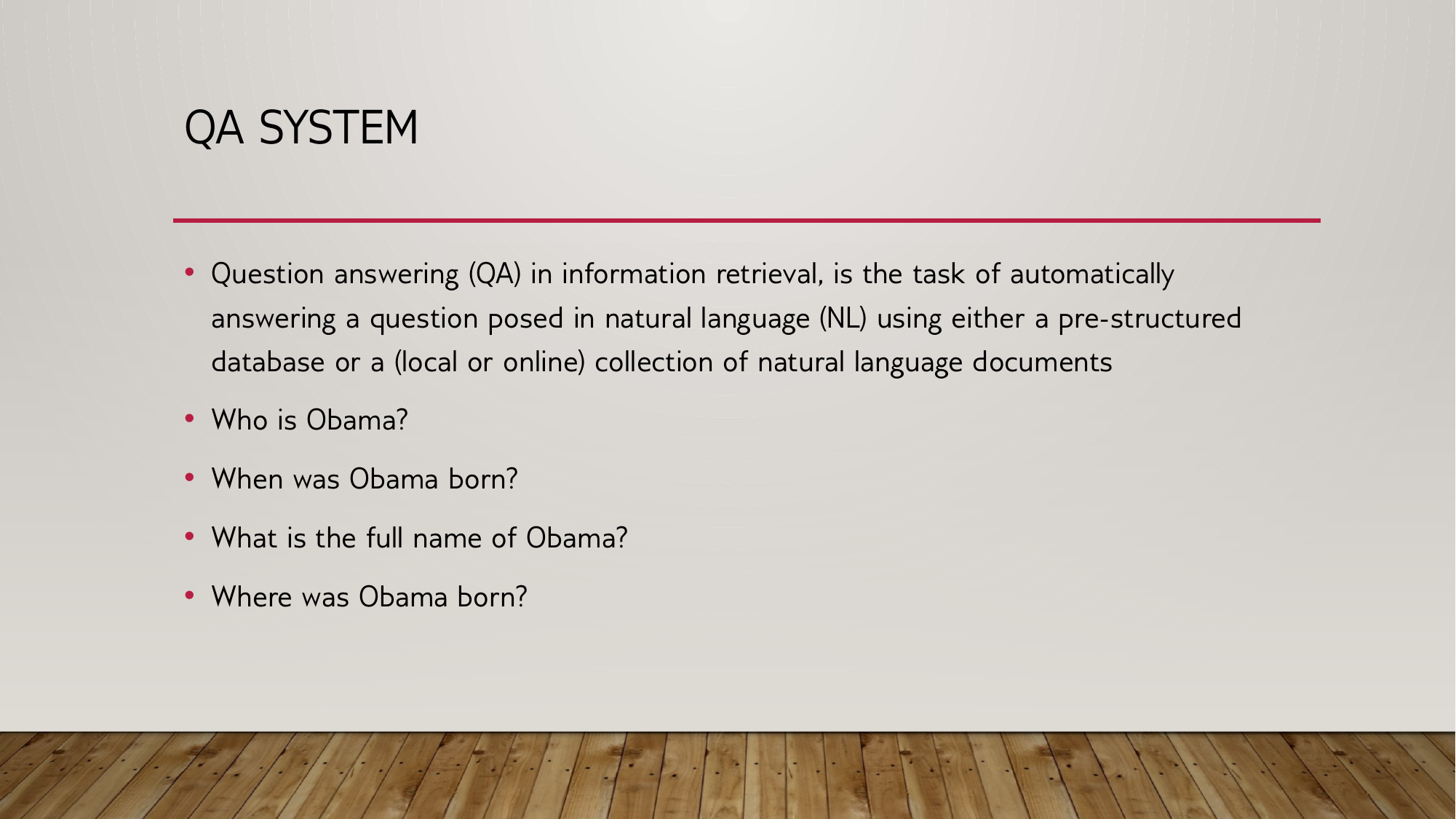

# QA System
Question answering (QA) in information retrieval, is the task of automatically answering a question posed in natural language (NL) using either a pre-structured database or a (local or online) collection of natural language documents
Who is Obama?
When was Obama born?
What is the full name of Obama?
Where was Obama born?